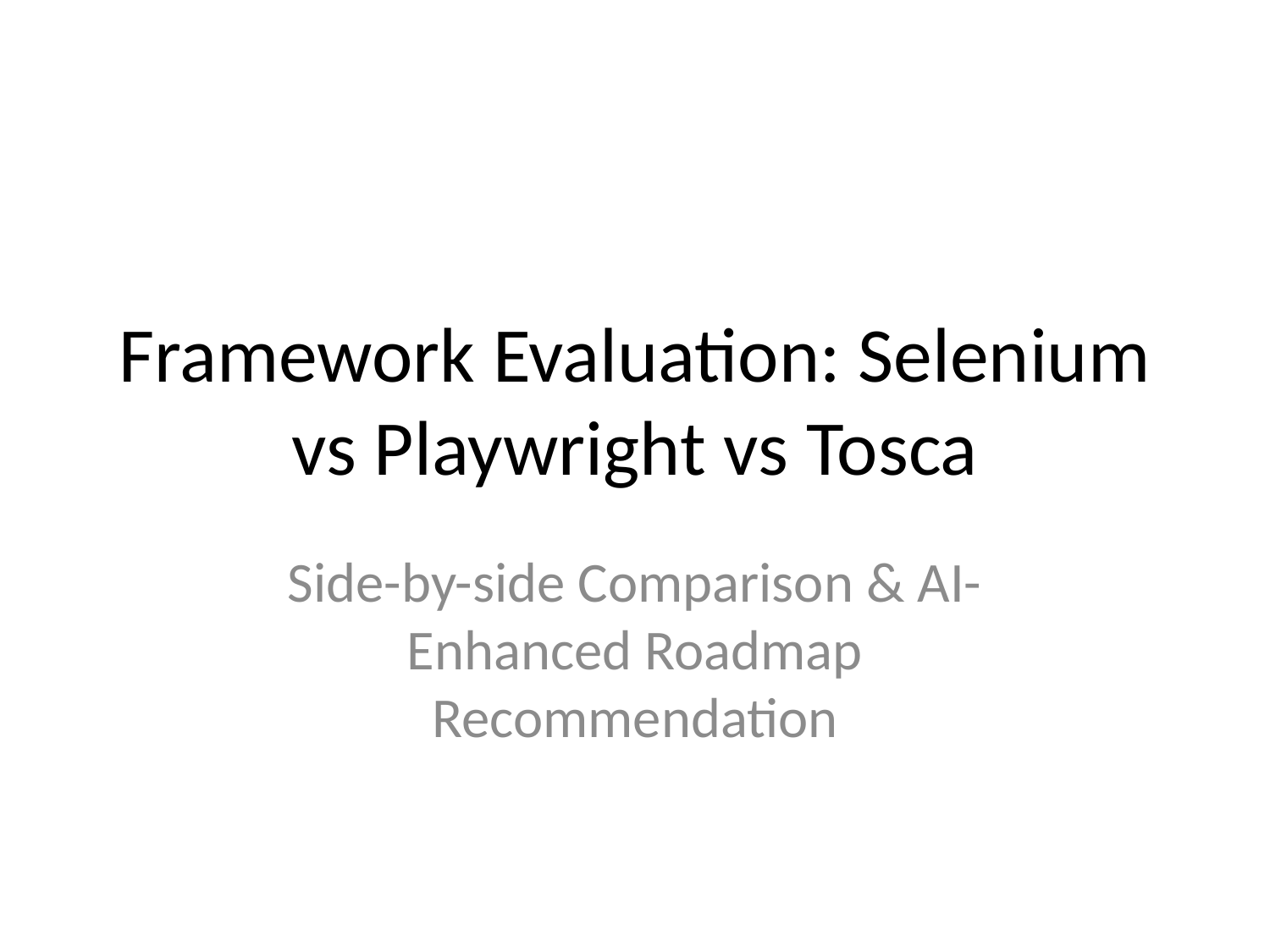

# Framework Evaluation: Selenium vs Playwright vs Tosca
Side-by-side Comparison & AI-Enhanced Roadmap Recommendation